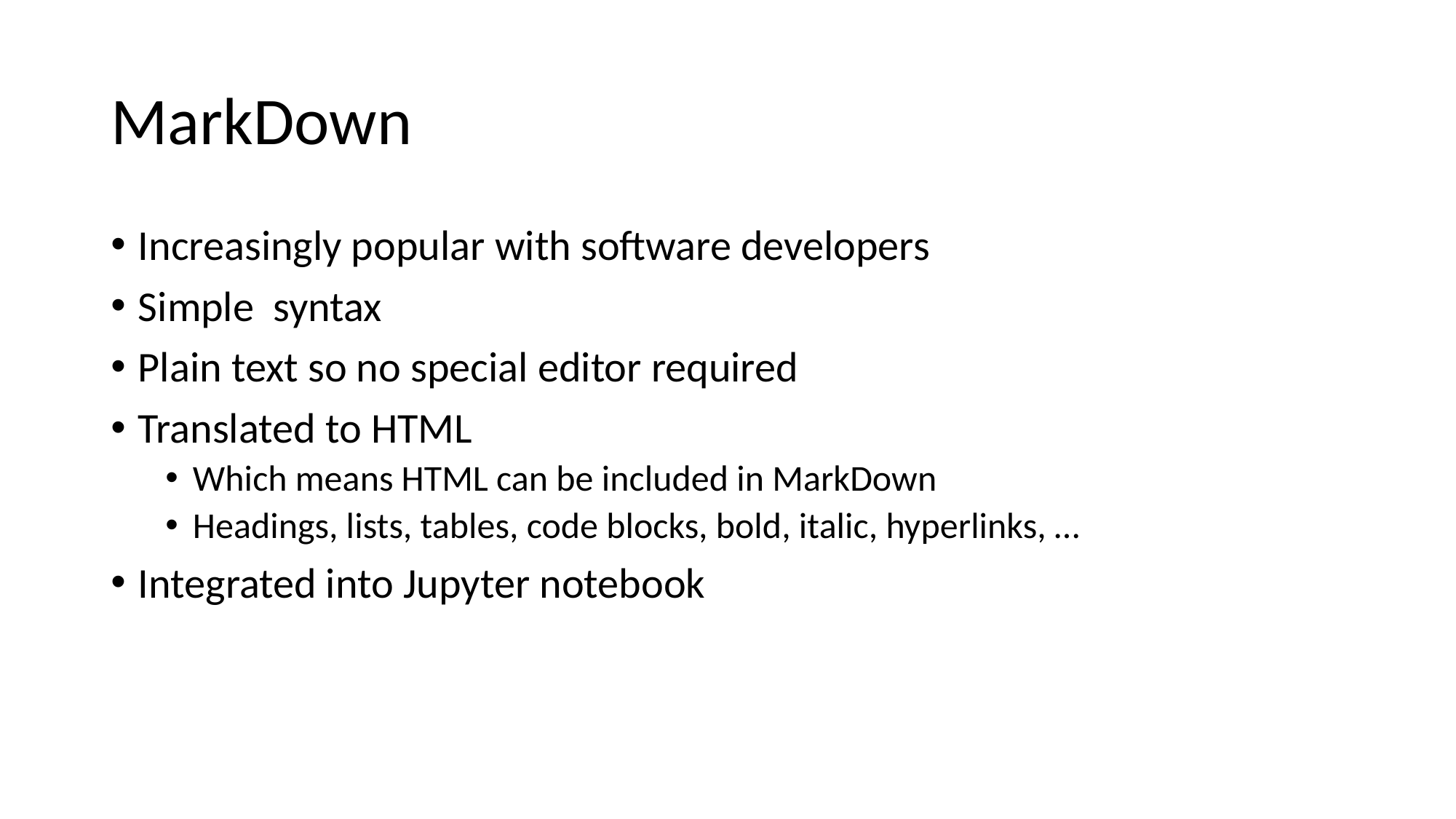

# MarkDown
Increasingly popular with software developers
Simple  syntax
Plain text so no special editor required
Translated to HTML
Which means HTML can be included in MarkDown
Headings, lists, tables, code blocks, bold, italic, hyperlinks, …
Integrated into Jupyter notebook